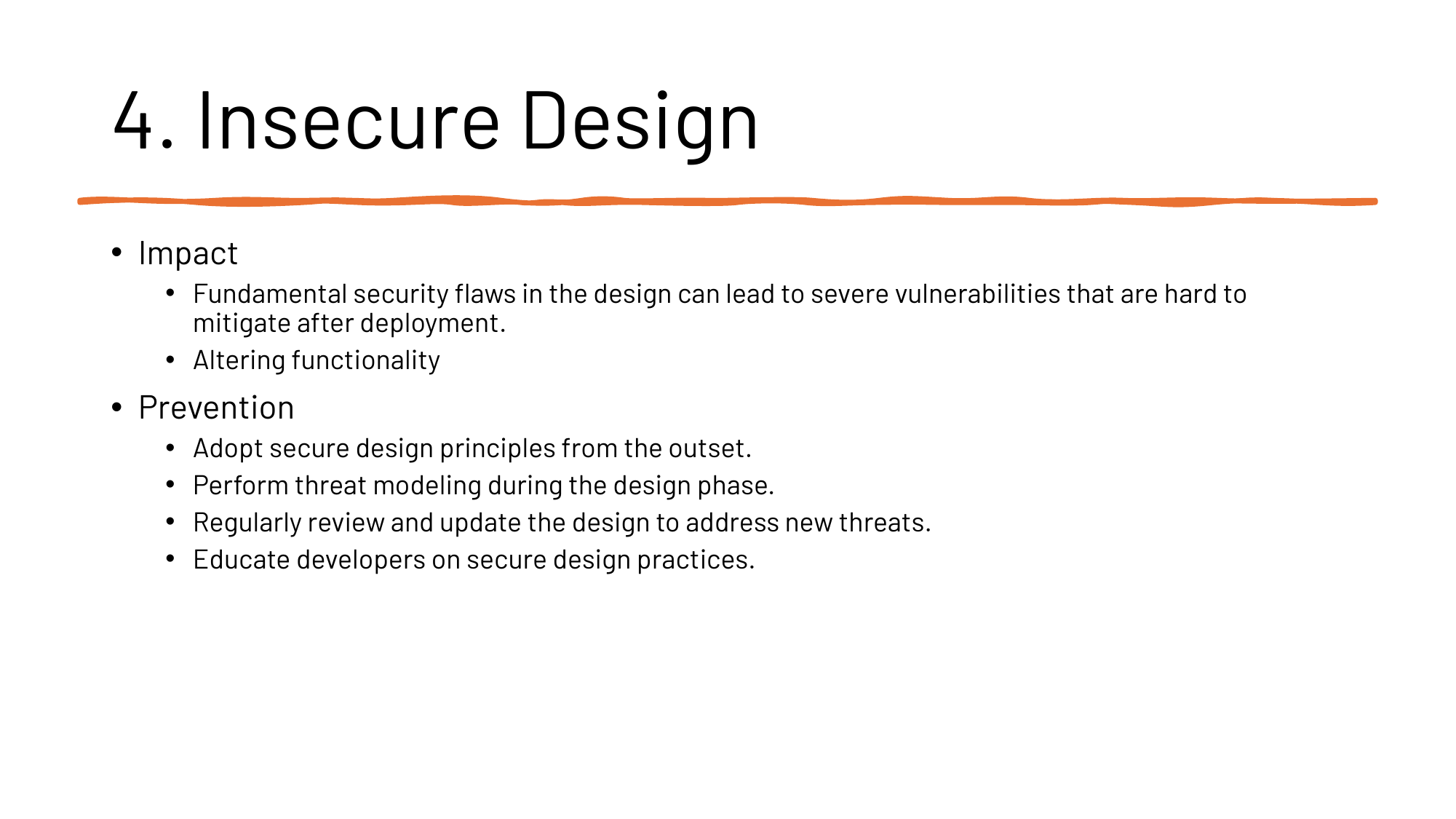

# 4. Insecure Design

Impact
Fundamental security flaws in the design can lead to severe vulnerabilities that are hard to mitigate after deployment.
Altering functionality
Prevention
Adopt secure design principles from the outset.
Perform threat modeling during the design phase.
Regularly review and update the design to address new threats.
Educate developers on secure design practices.